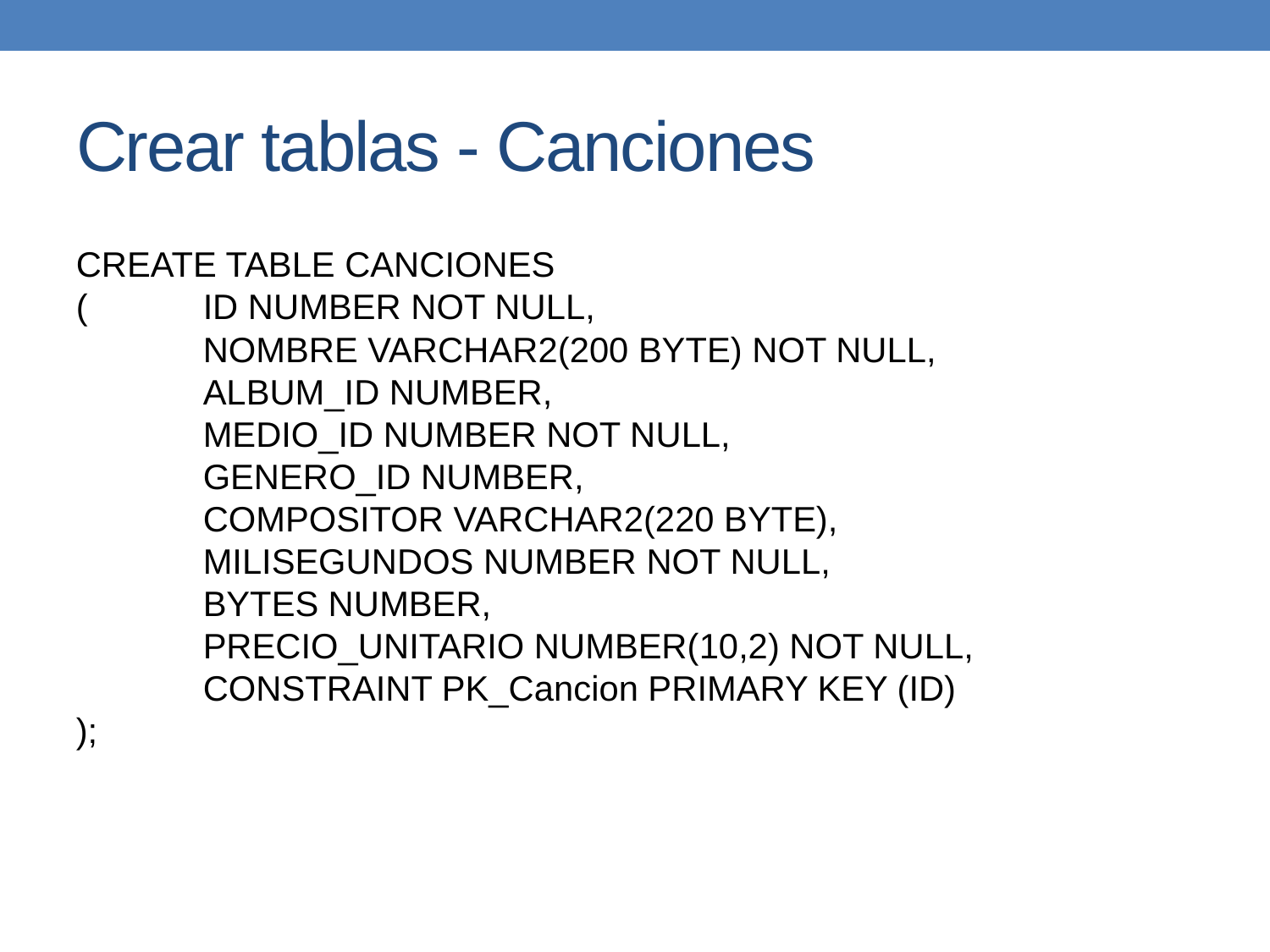

# Crear tablas - Canciones
CREATE TABLE CANCIONES
(	ID NUMBER NOT NULL,
	NOMBRE VARCHAR2(200 BYTE) NOT NULL,
	ALBUM_ID NUMBER,
	MEDIO_ID NUMBER NOT NULL,
	GENERO_ID NUMBER,
	COMPOSITOR VARCHAR2(220 BYTE),
	MILISEGUNDOS NUMBER NOT NULL,
	BYTES NUMBER,
	PRECIO_UNITARIO NUMBER(10,2) NOT NULL,
	CONSTRAINT PK_Cancion PRIMARY KEY (ID)
);